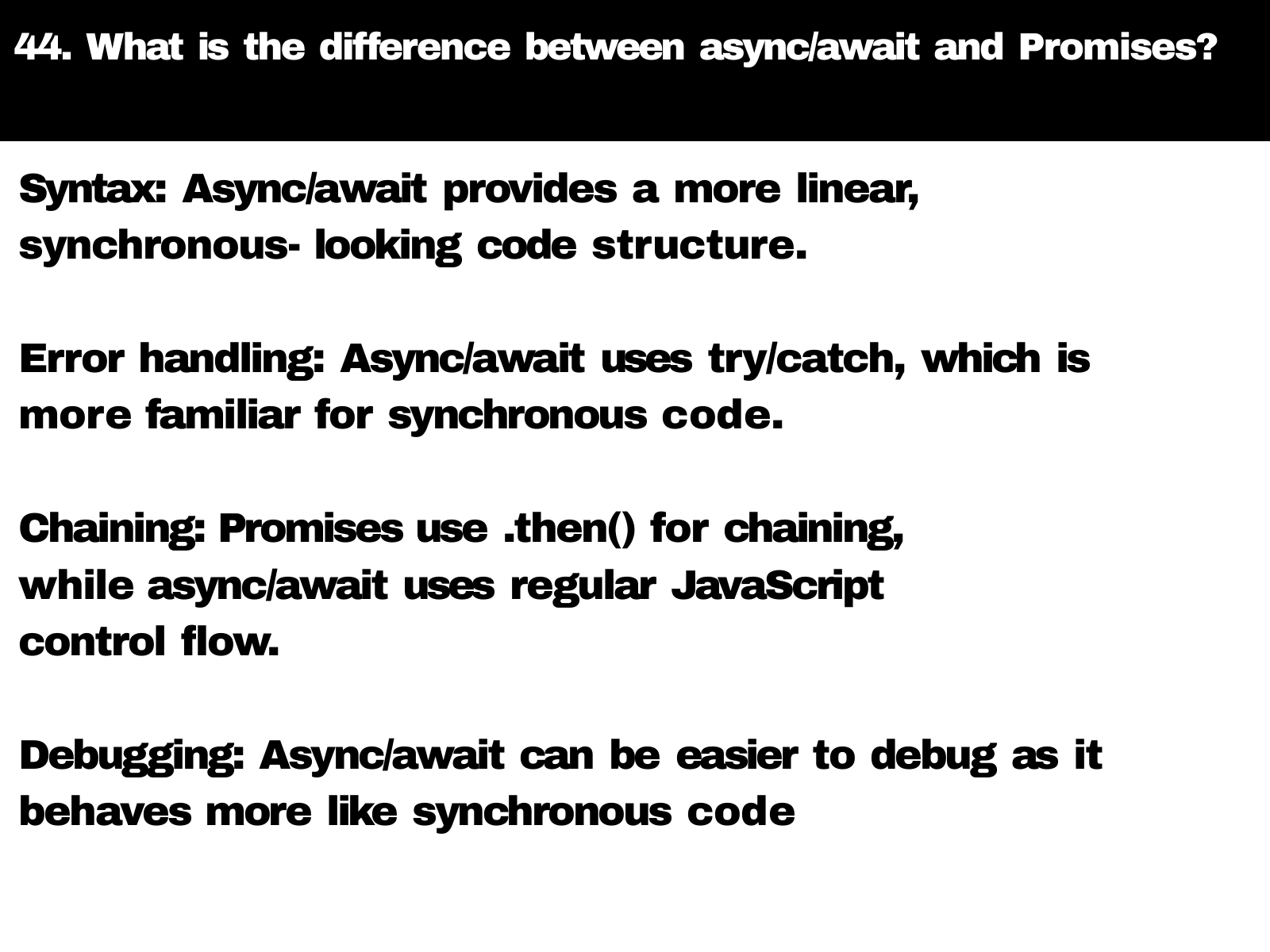

# 44. What is the difference between async/await and Promises?
Syntax: Async/await provides a more linear, synchronous- looking code structure.
Error handling: Async/await uses try/catch, which is more familiar for synchronous code.
Chaining: Promises use .then() for chaining, while async/await uses regular JavaScript control flow.
Debugging: Async/await can be easier to debug as it behaves more like synchronous code